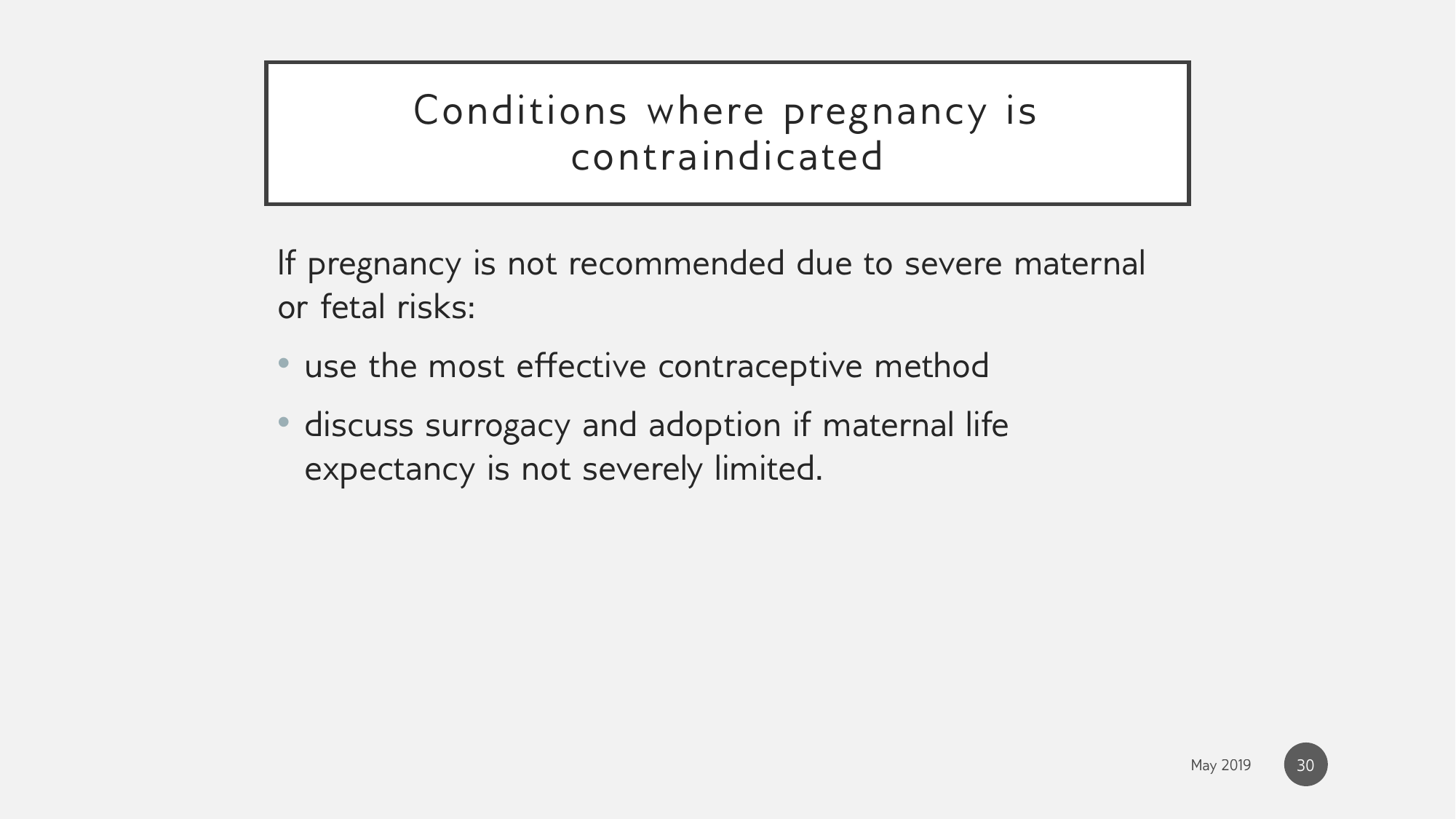

# Conditions where pregnancy is contraindicated
If pregnancy is not recommended due to severe maternal or fetal risks:
use the most effective contraceptive method
discuss surrogacy and adoption if maternal life expectancy is not severely limited.

30
May 2019